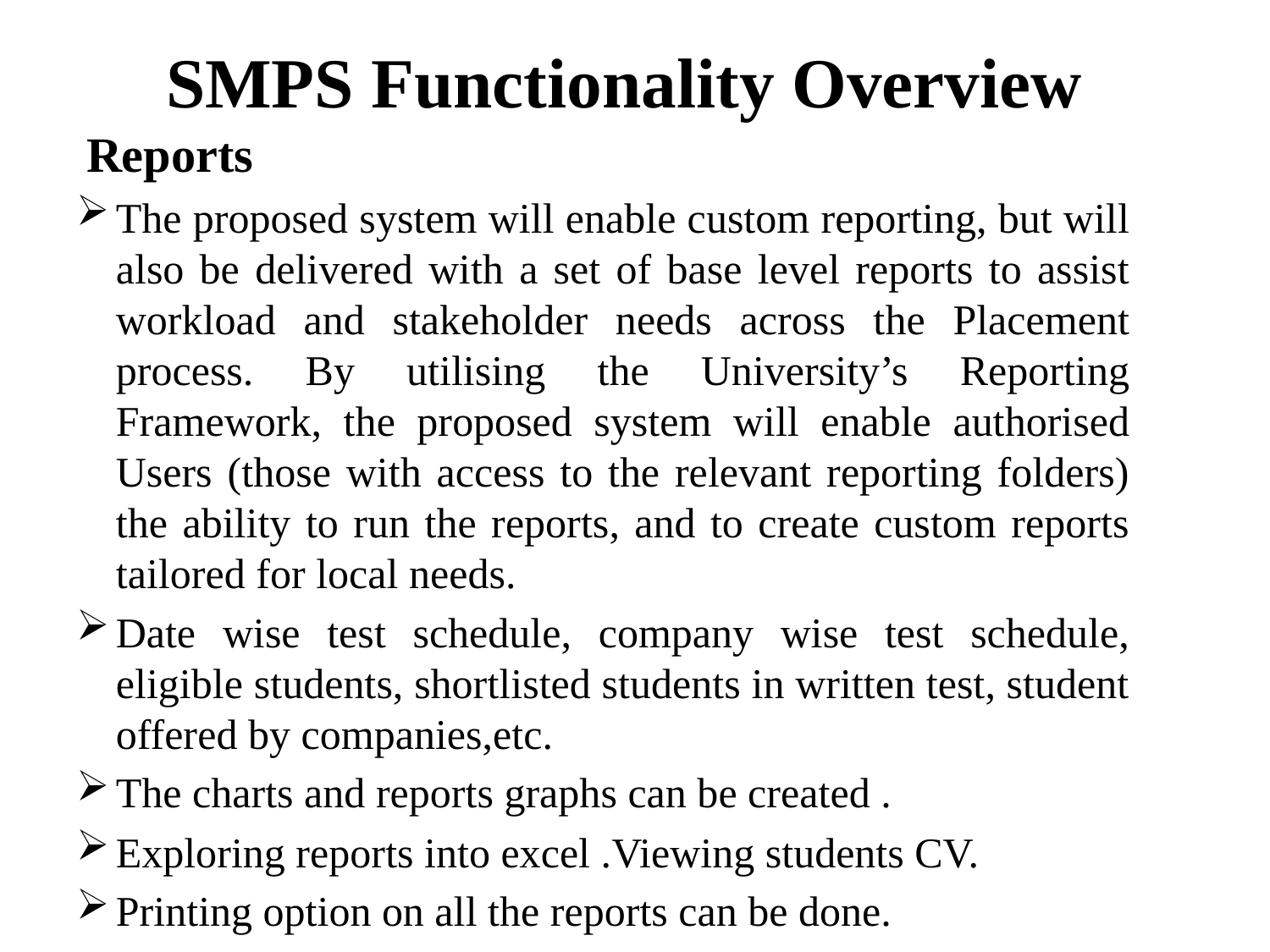

# SMPS Functionality Overview
      Reports
The proposed system will enable custom reporting, but will also be delivered with a set of base level reports to assist workload and stakeholder needs across the Placement process. By utilising the University’s Reporting Framework, the proposed system will enable authorised Users (those with access to the relevant reporting folders) the ability to run the reports, and to create custom reports tailored for local needs.
Date wise test schedule, company wise test schedule, eligible students, shortlisted students in written test, student offered by companies,etc.
The charts and reports graphs can be created .
Exploring reports into excel .Viewing students CV.
Printing option on all the reports can be done.